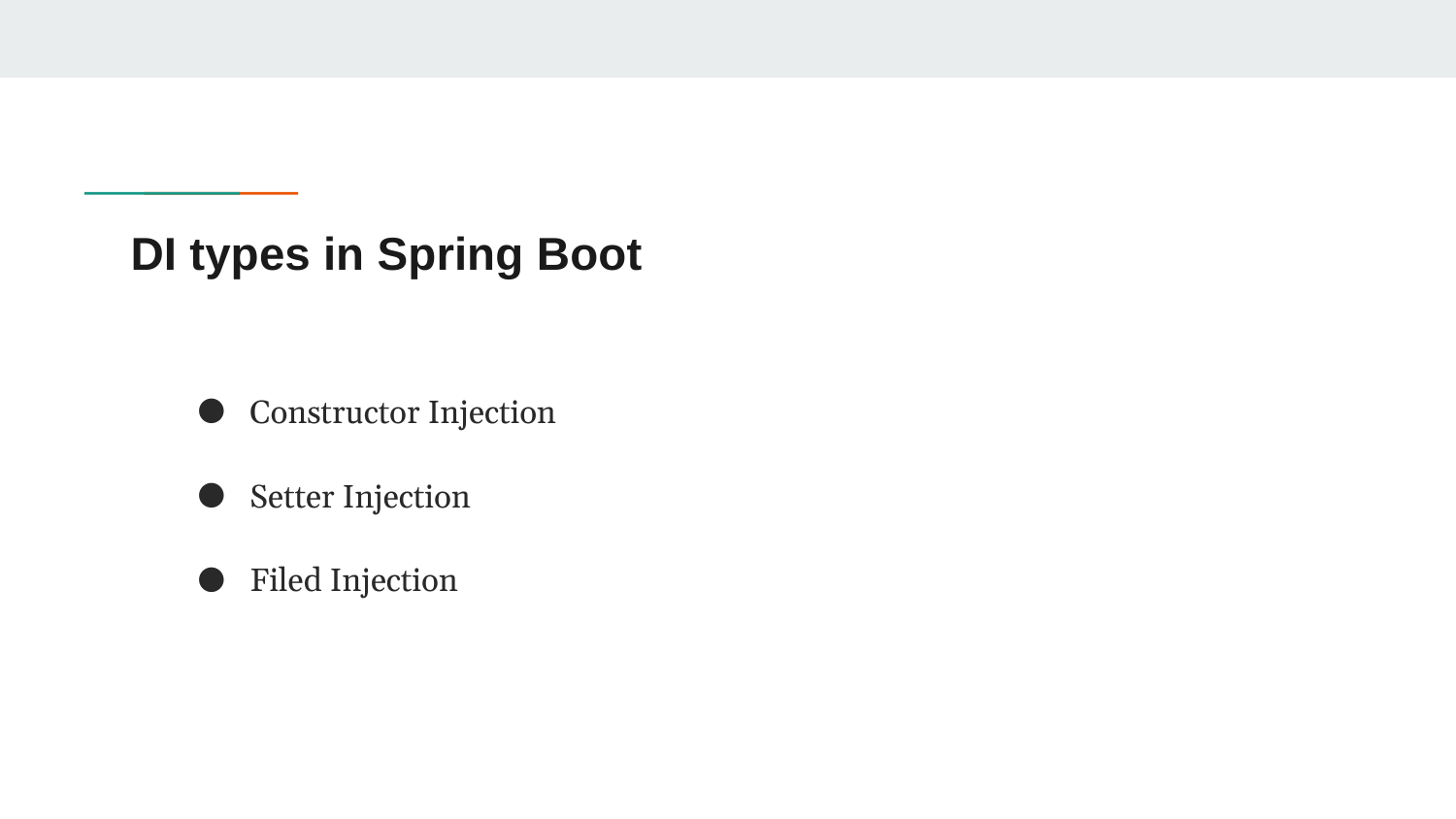

# DI types in Spring Boot
Constructor Injection
Setter Injection
Filed Injection